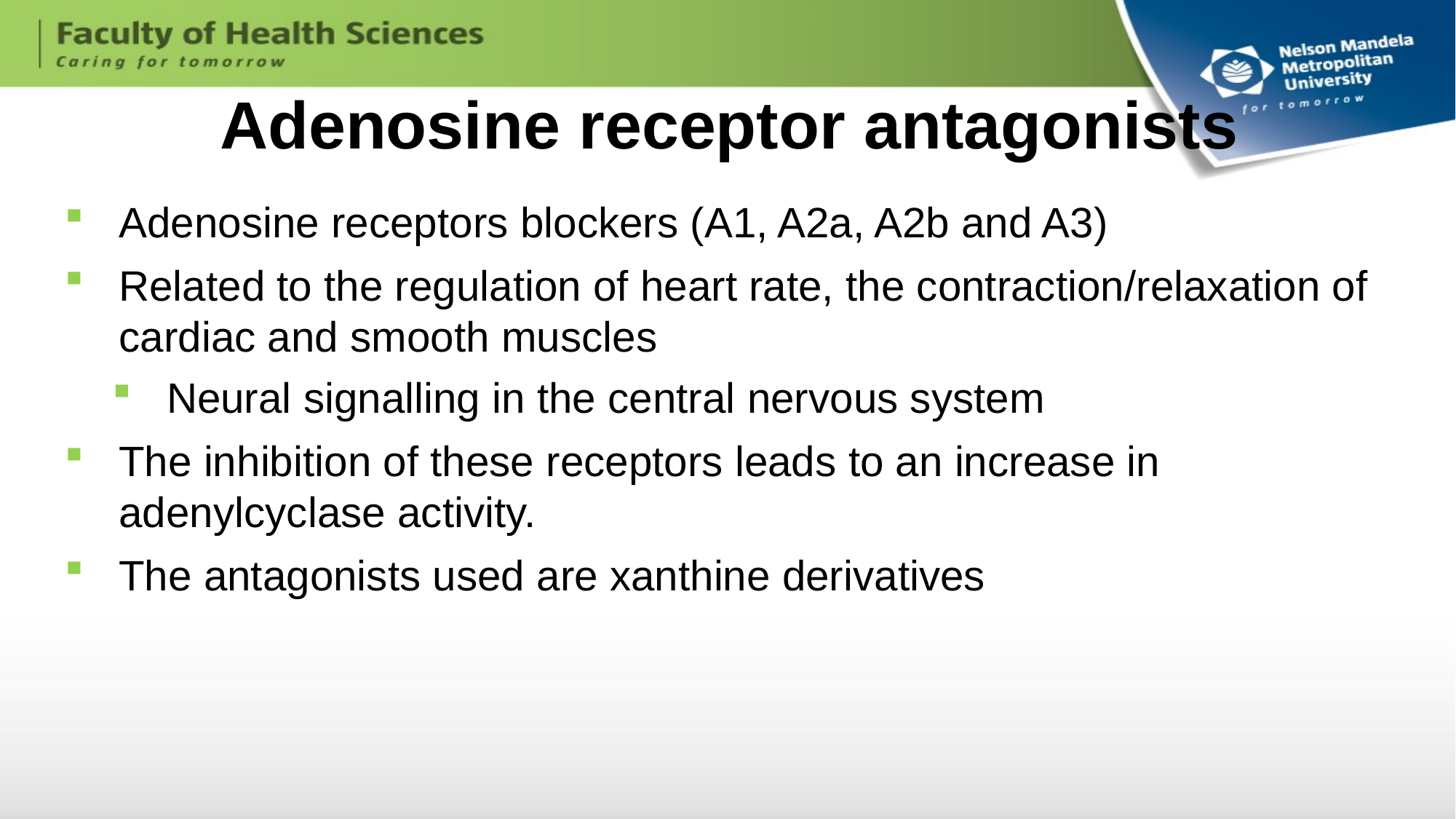

# Adenosine receptor antagonists
Adenosine receptors blockers (A1, A2a, A2b and A3)
Related to the regulation of heart rate, the contraction/relaxation of cardiac and smooth muscles
Neural signalling in the central nervous system
The inhibition of these receptors leads to an increase in adenylcyclase activity.
The antagonists used are xanthine derivatives